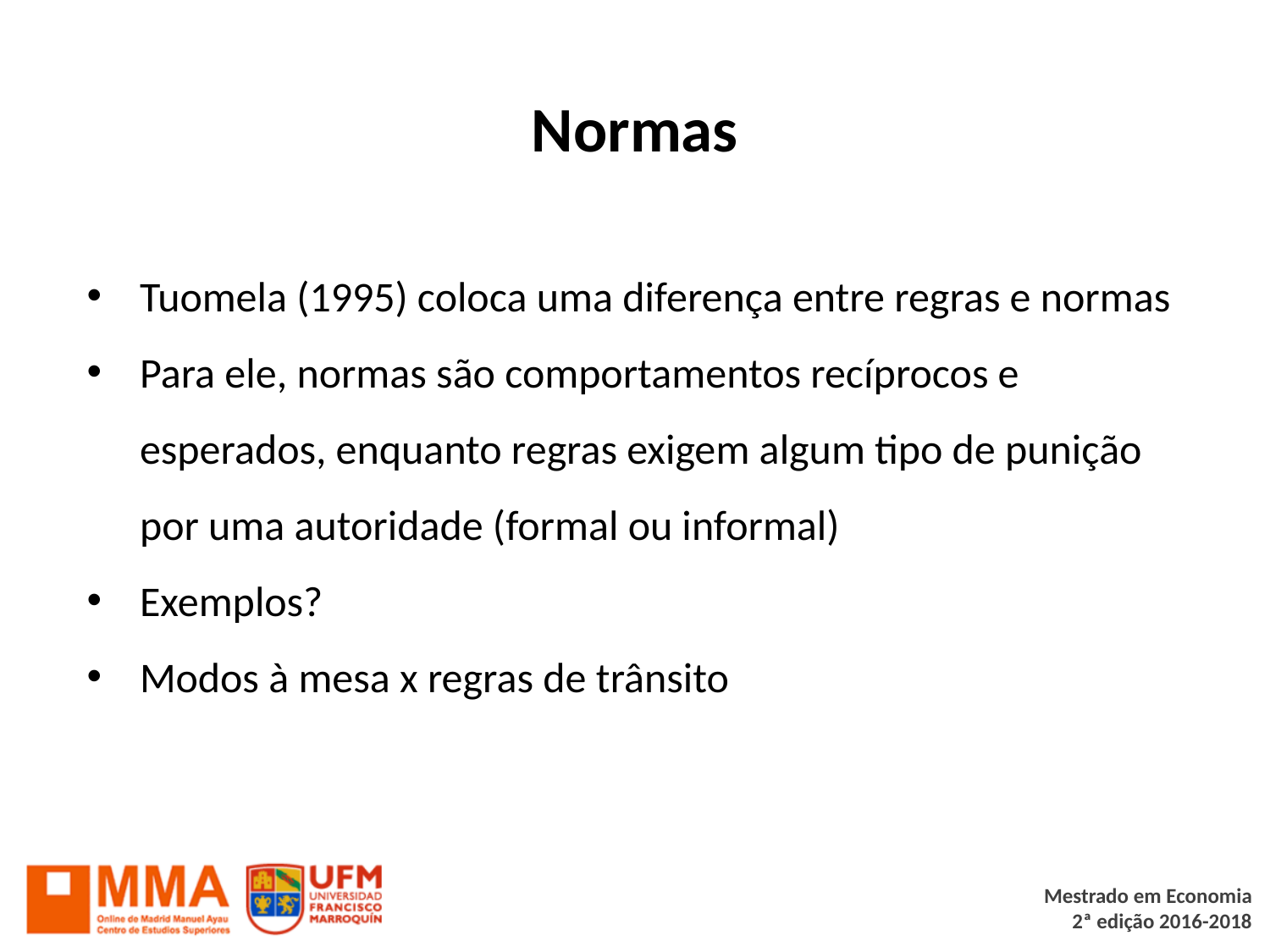

# Normas
Tuomela (1995) coloca uma diferença entre regras e normas
Para ele, normas são comportamentos recíprocos e esperados, enquanto regras exigem algum tipo de punição por uma autoridade (formal ou informal)
Exemplos?
Modos à mesa x regras de trânsito